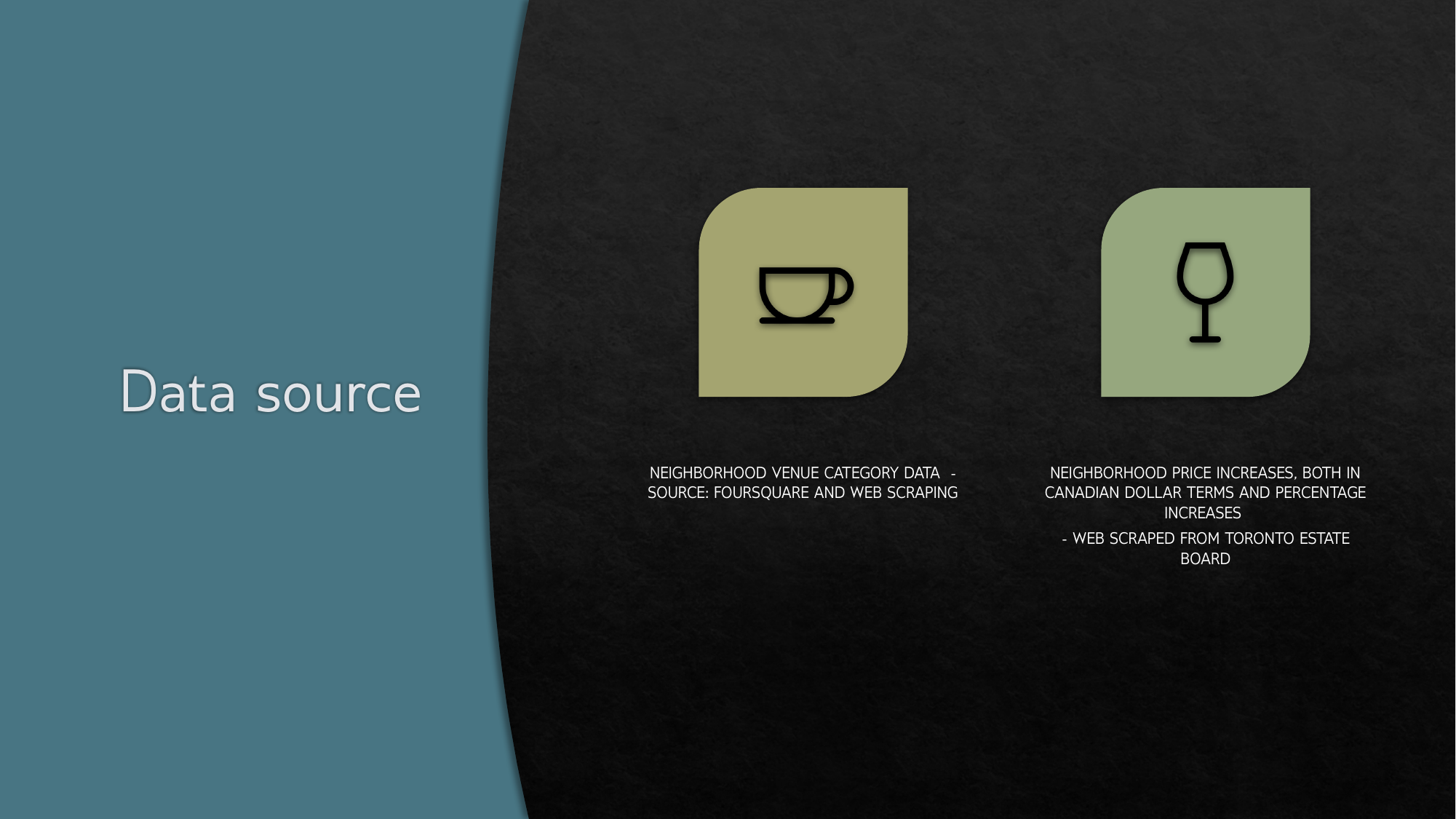

# Data source
Neighborhood venue category data  - Source: Foursquare and web scraping
Neighborhood price increases, both in Canadian dollar terms and percentage increases
- web scraped from Toronto Estate board